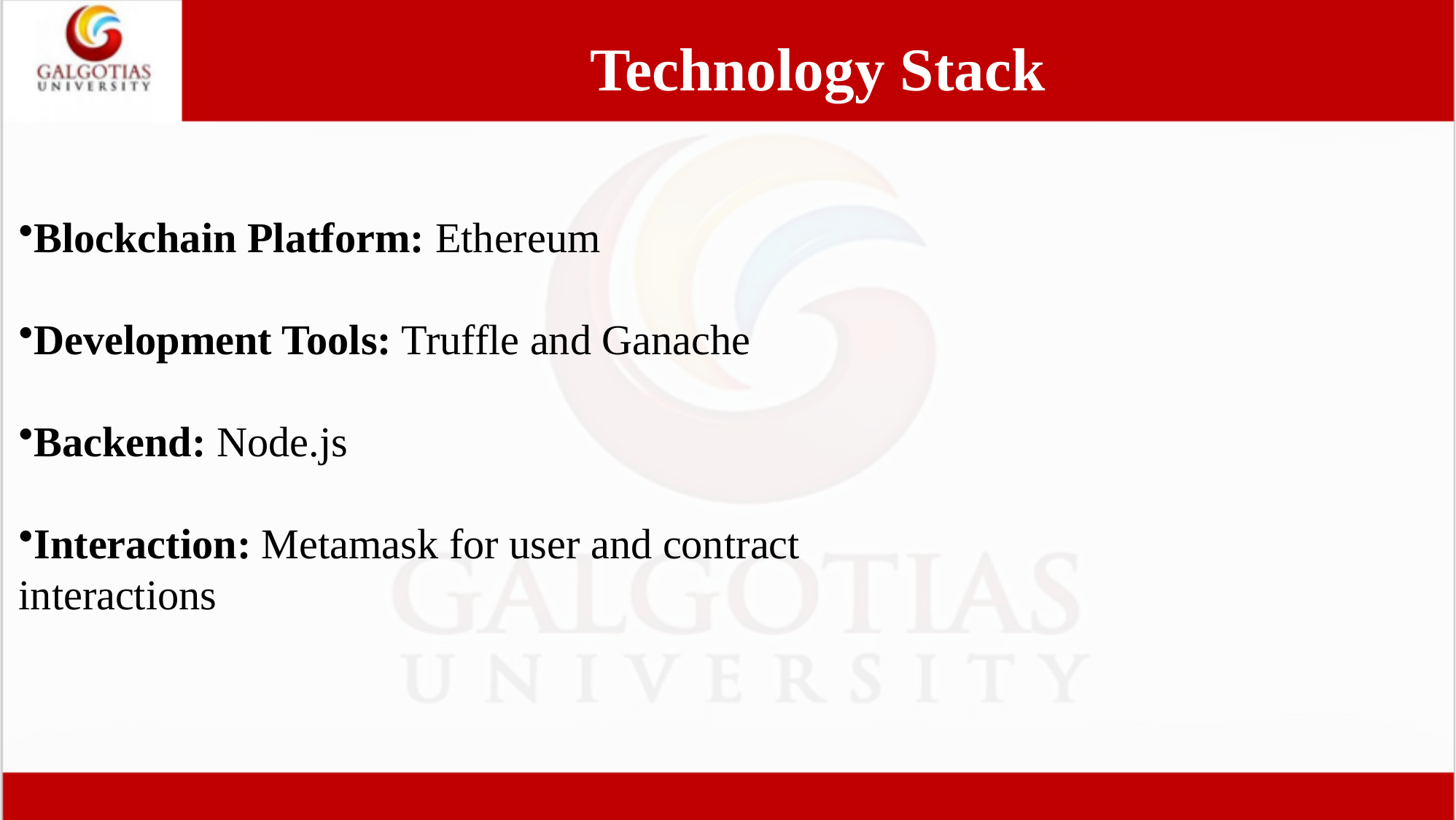

# Technology Stack
Blockchain Platform: Ethereum

Development Tools: Truffle and Ganache

Backend: Node.js

Interaction: Metamask for user and contract interactions